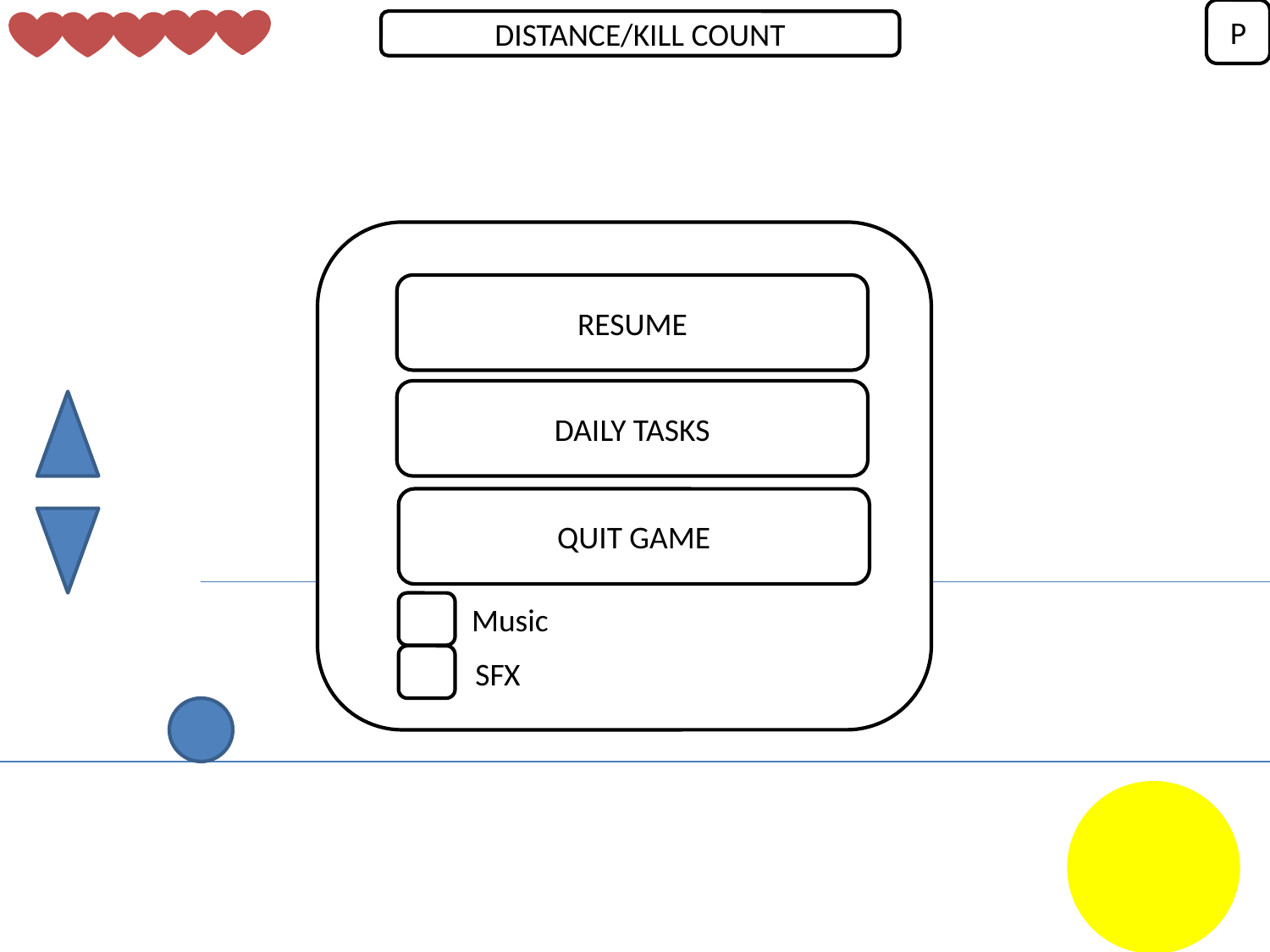

P

DISTANCE/KILL COUNT

RESUME
DAILY TASKS

QUIT GAME

Music

SFX